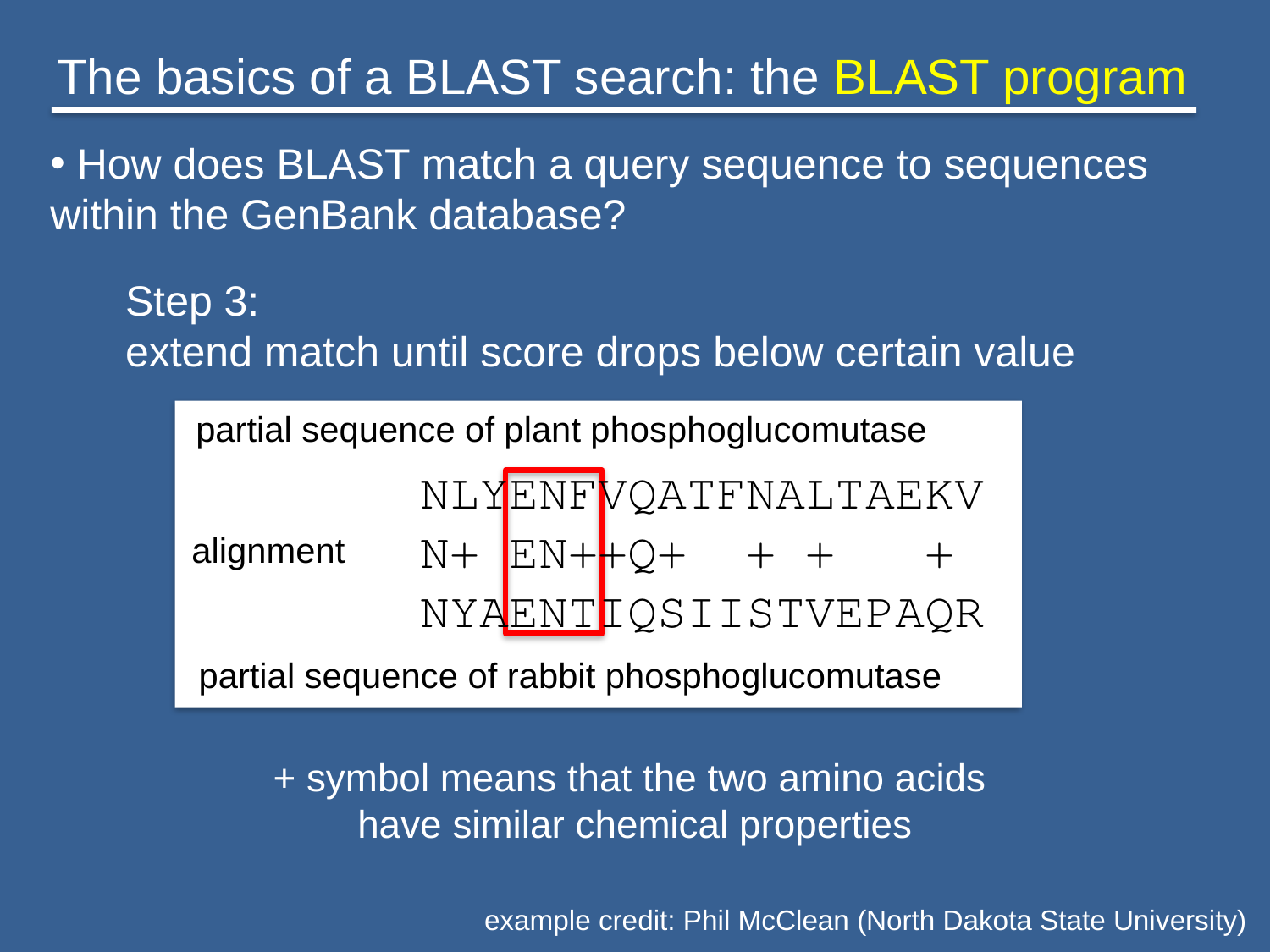

The basics of a BLAST search: the BLAST program
 How does BLAST match a query sequence to sequences within the GenBank database?
Step 3:
extend match until score drops below certain value

partial sequence of plant phosphoglucomutase
NLYENFVQATFNALTAEKV
N+ EN++Q+  + +   +
NYAENTIQSIISTVEPAQR

alignment
partial sequence of rabbit phosphoglucomutase
+ symbol means that the two amino acids
have similar chemical properties
example credit: Phil McClean (North Dakota State University)